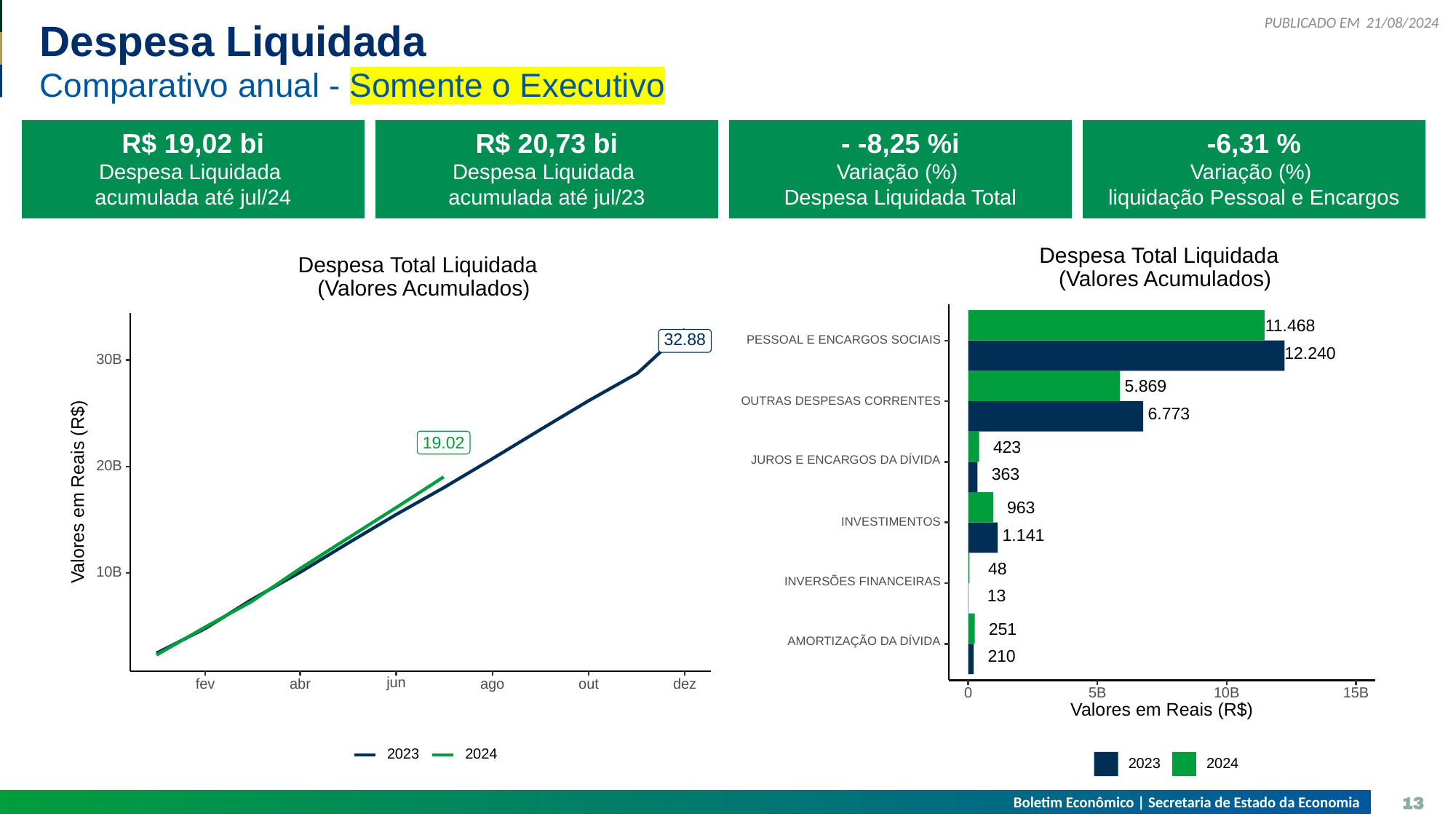

21/08/2024
# Despesa Liquidada
Comparativo anual - Somente o Executivo
R$ 19,02 bi
Despesa Liquidada
acumulada até jul/24
R$ 20,73 bi
Despesa Liquidada
acumulada até jul/23
- -8,25 %i
Variação (%)
Despesa Liquidada Total
-6,31 %
Variação (%)
liquidação Pessoal e Encargos
Despesa Total Liquidada

Despesa Total Liquidada
 (Valores Acumulados)
 (Valores Acumulados)

11.468

32.88
PESSOAL E ENCARGOS SOCIAIS

12.240
30B

 5.869
OUTRAS DESPESAS CORRENTES

 6.773

19.02
   423
JUROS E ENCARGOS DA DÍVIDA
20B

   363

Valores em Reais (R$)

   963
INVESTIMENTOS

 1.141

    48
10B

INVERSÕES FINANCEIRAS

    13

   251
AMORTIZAÇÃO DA DÍVIDA

   210

jun
ago
fev
abr
dez
out

0
10B
15B
5B
Valores em Reais (R$)

2023
2024

2023
2024
Boletim Econômico | Secretaria de Estado da Economia
13